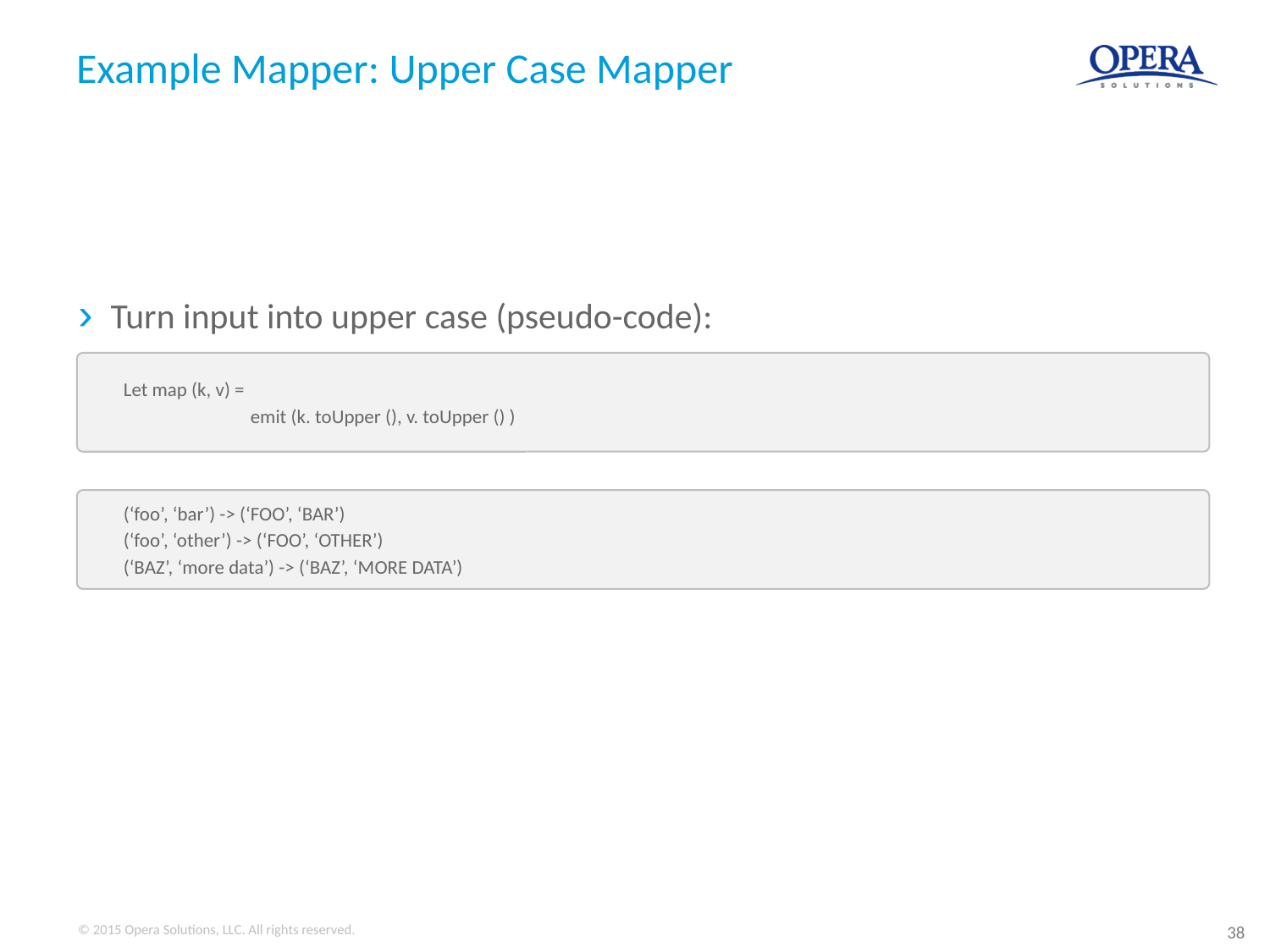

# Example Mapper: Upper Case Mapper
Turn input into upper case (pseudo-code):
Let map (k, v) =
	emit (k. toUpper (), v. toUpper () )
(‘foo’, ‘bar’) -> (‘FOO’, ‘BAR’)
(‘foo’, ‘other’) -> (‘FOO’, ‘OTHER’)
(‘BAZ’, ‘more data’) -> (‘BAZ’, ‘MORE DATA’)